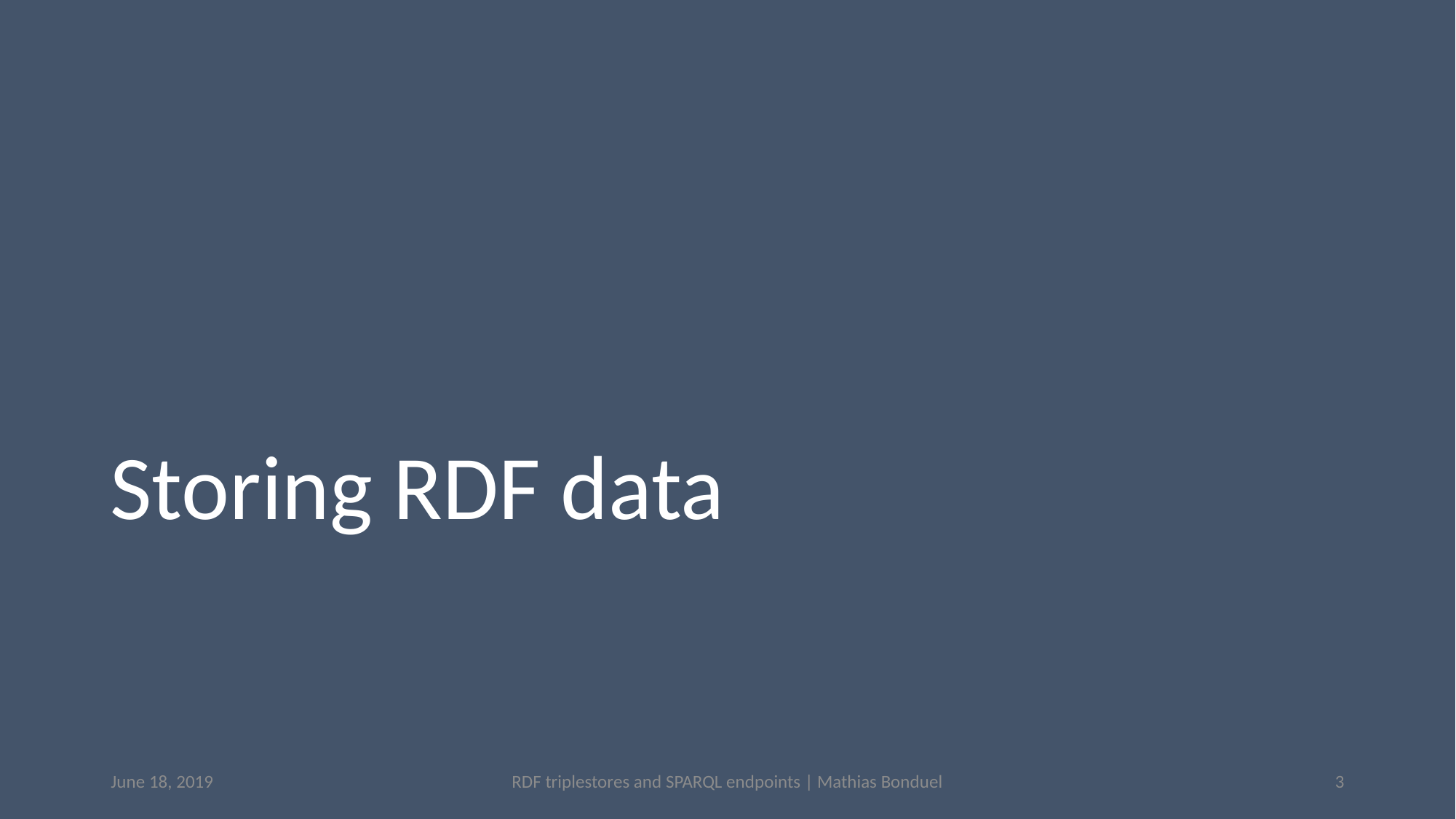

# Storing RDF data

June 18, 2019
RDF triplestores and SPARQL endpoints | Mathias Bonduel
3